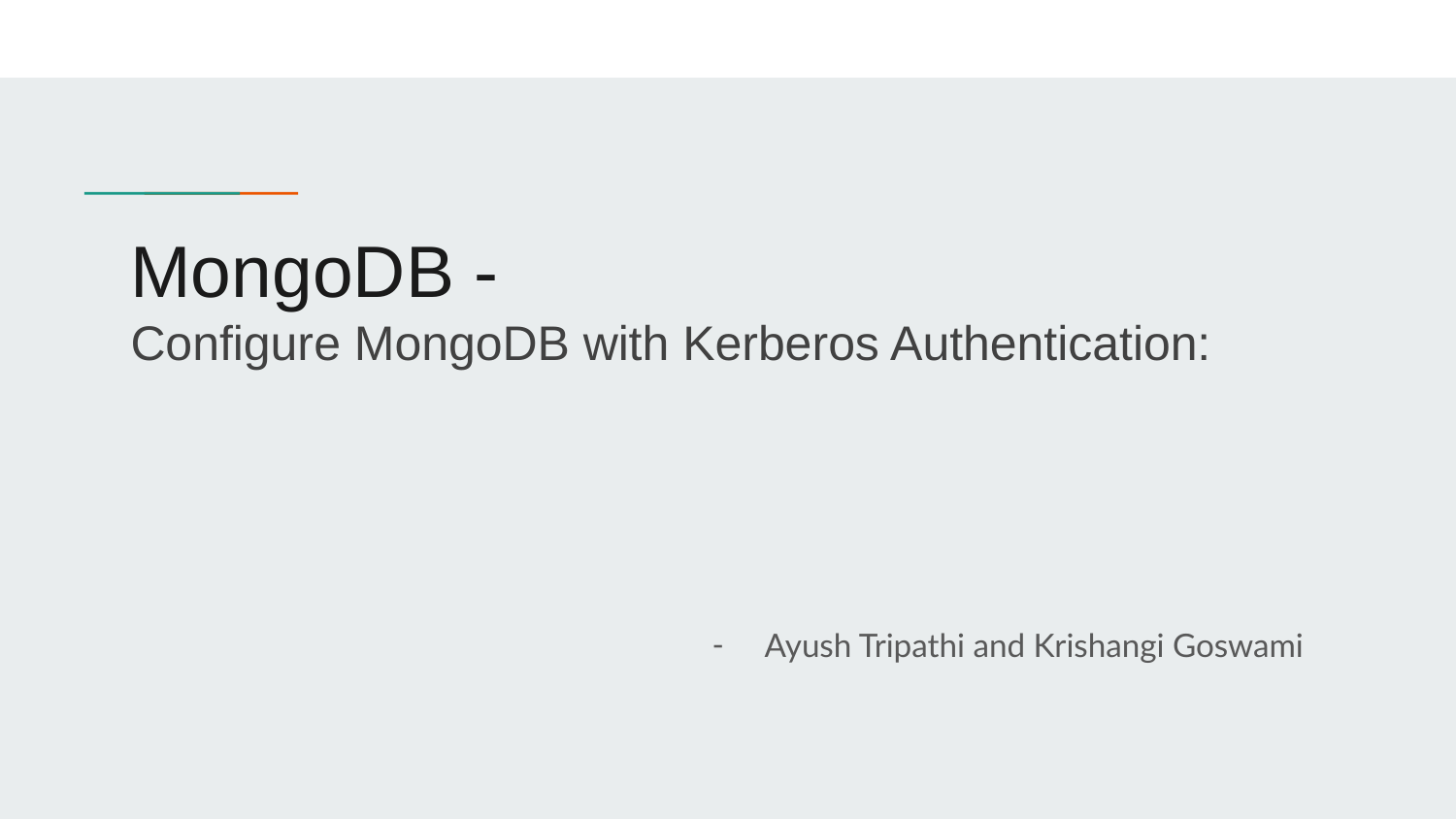

# MongoDB -
Configure MongoDB with Kerberos Authentication:
Ayush Tripathi and Krishangi Goswami